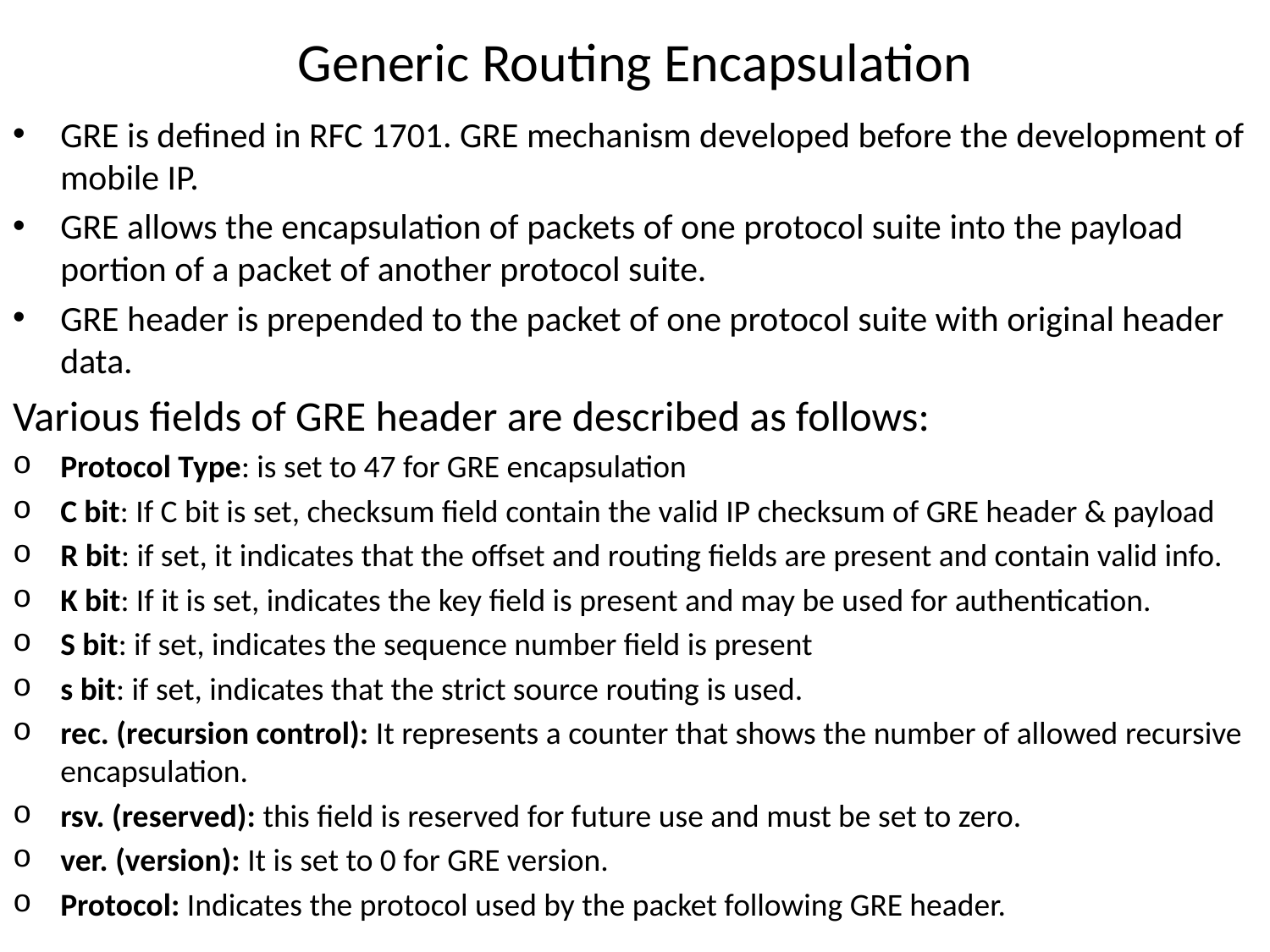

# Generic Routing Encapsulation
GRE is defined in RFC 1701. GRE mechanism developed before the development of mobile IP.
GRE allows the encapsulation of packets of one protocol suite into the payload portion of a packet of another protocol suite.
GRE header is prepended to the packet of one protocol suite with original header data.
Various fields of GRE header are described as follows:
Protocol Type: is set to 47 for GRE encapsulation
C bit: If C bit is set, checksum field contain the valid IP checksum of GRE header & payload
R bit: if set, it indicates that the offset and routing fields are present and contain valid info.
K bit: If it is set, indicates the key field is present and may be used for authentication.
S bit: if set, indicates the sequence number field is present
s bit: if set, indicates that the strict source routing is used.
rec. (recursion control): It represents a counter that shows the number of allowed recursive encapsulation.
rsv. (reserved): this field is reserved for future use and must be set to zero.
ver. (version): It is set to 0 for GRE version.
Protocol: Indicates the protocol used by the packet following GRE header.